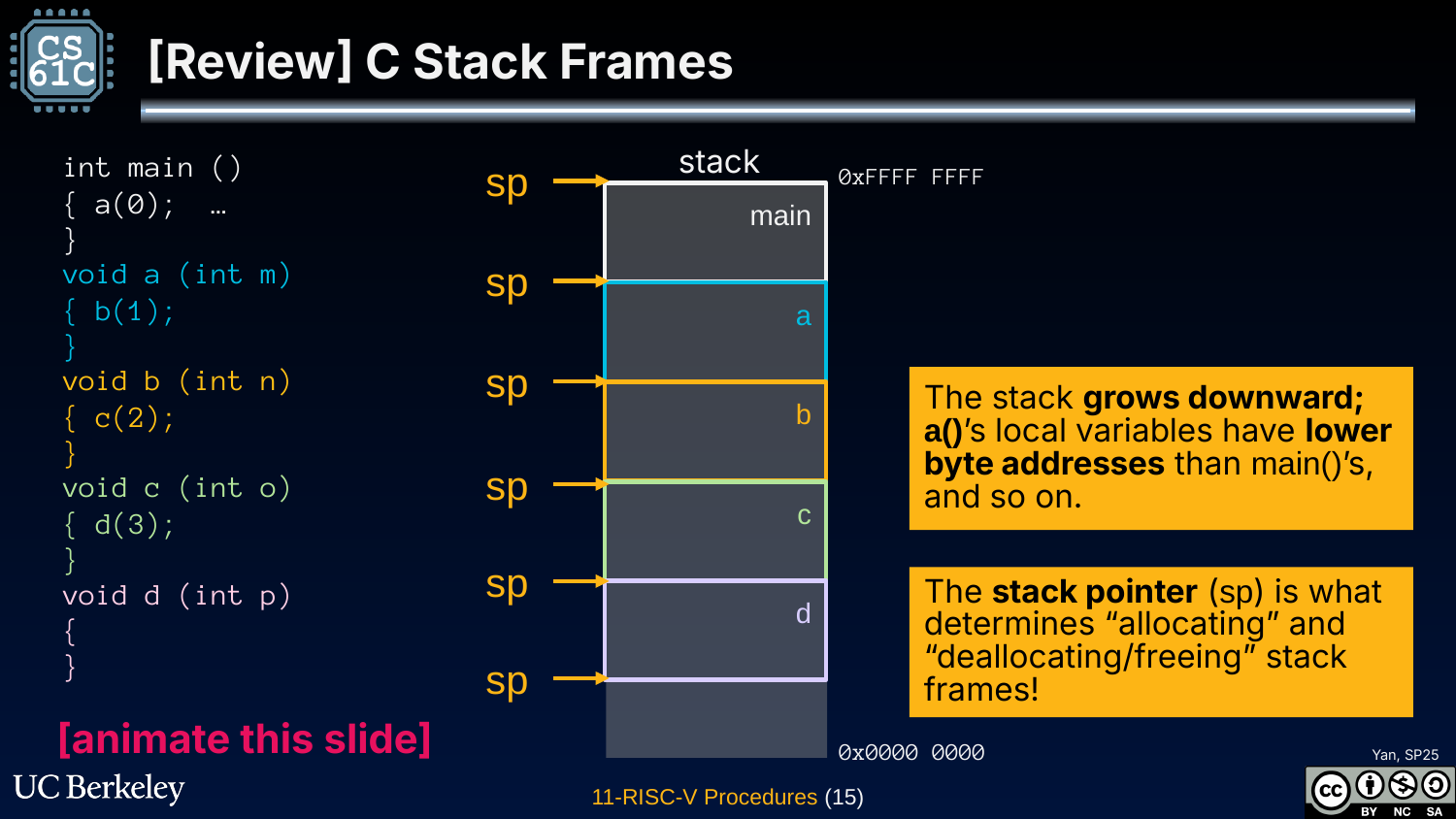

# [Review] C Stack Frames
stack
int main ()
{ a(0);  …
}
sp
0xFFFF FFFF

main

sp
void a (int m)
{ b(1);
}
a
sp
void b (int n)
{ c(2);
}
The stack grows downward; a()’s local variables have lower byte addresses than main()’s, and so on.
b
sp
void c (int o)
{ d(3);
}
c
sp
The stack pointer (sp) is what determines “allocating” and “deallocating/freeing” stack frames!
void d (int p)
{
}
d
sp
[animate this slide]
0x0000 0000